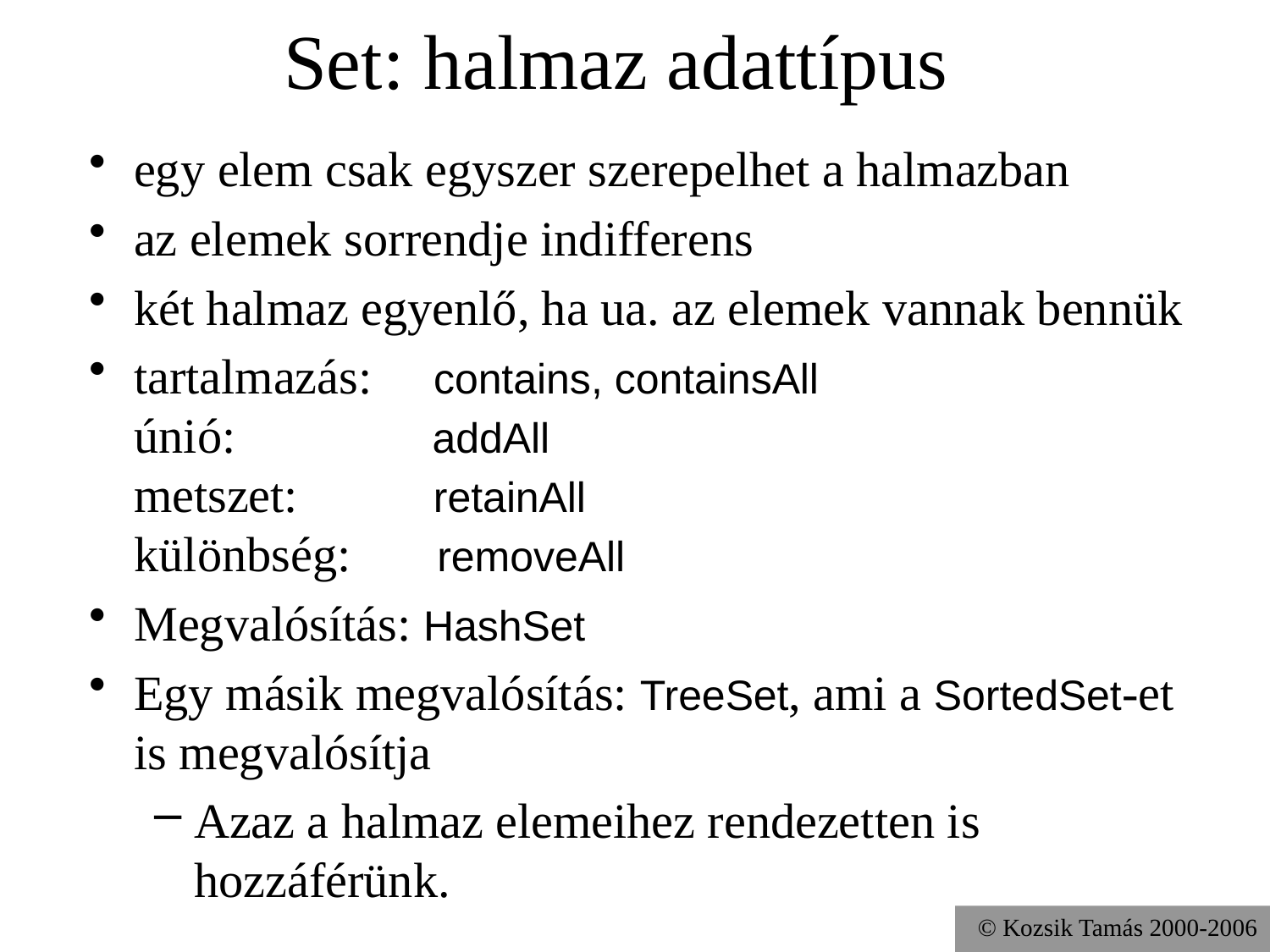

# Set: halmaz adattípus
egy elem csak egyszer szerepelhet a halmazban
az elemek sorrendje indifferens
két halmaz egyenlő, ha ua. az elemek vannak bennük
tartalmazás:     contains, containsAll
únió:                addAll
metszet:           retainAll
különbség:       removeAll
Megvalósítás: HashSet
Egy másik megvalósítás: TreeSet, ami a SortedSet-et is megvalósítja
Azaz a halmaz elemeihez rendezetten is hozzáférünk.